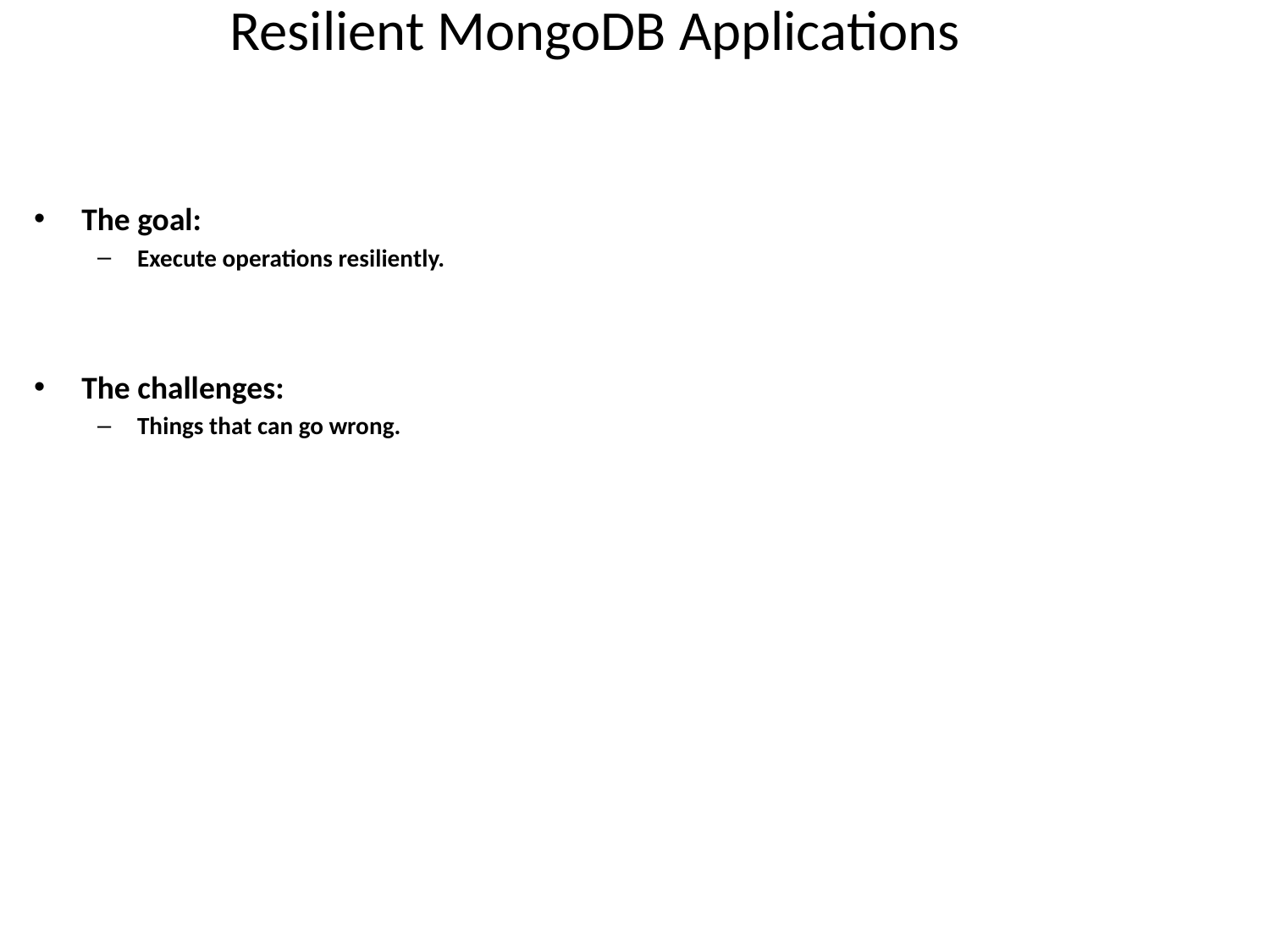

# Resilient MongoDB Applications

The goal:
Execute operations resiliently.

The challenges:
Things that can go wrong.